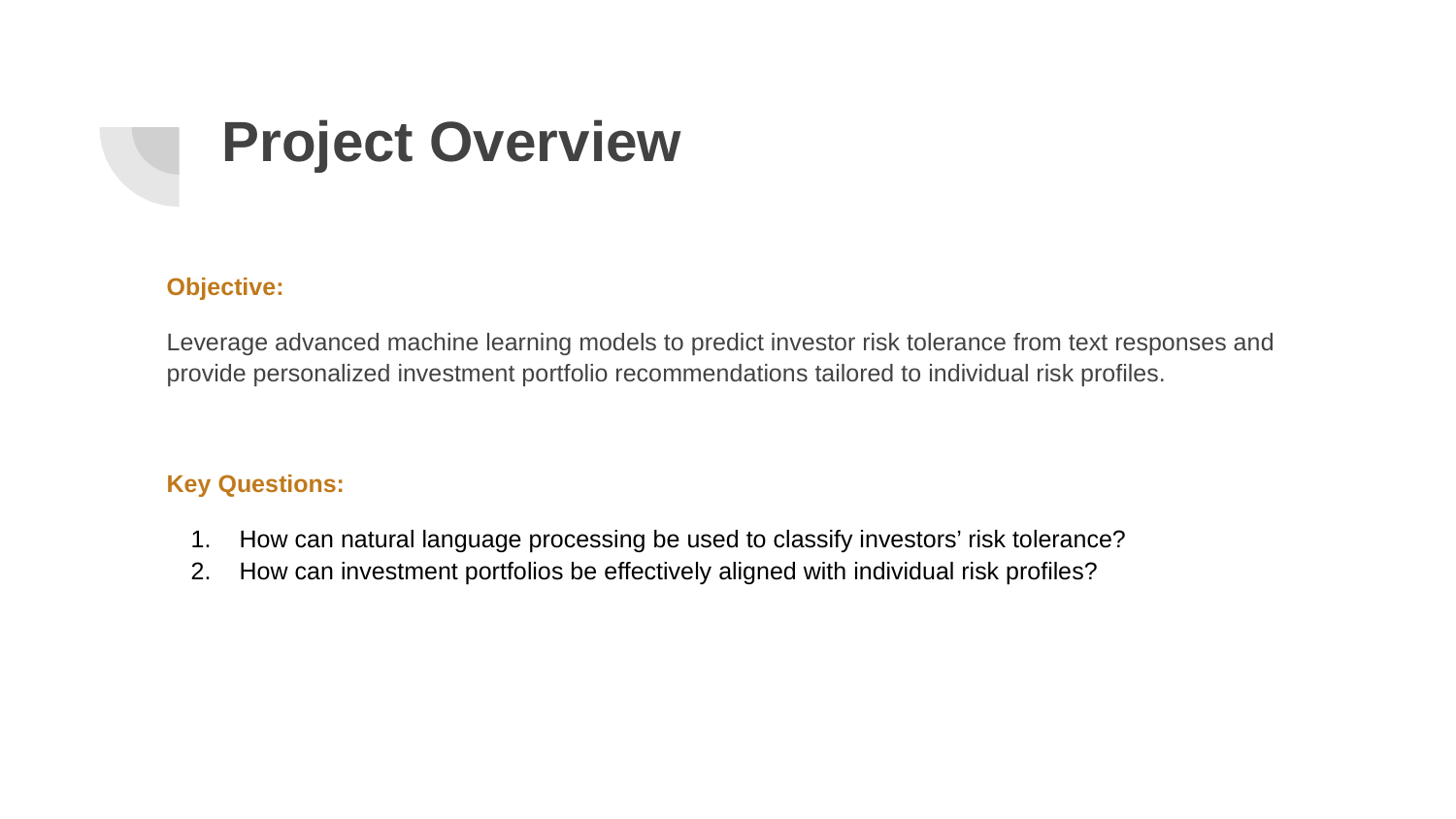

# Project Overview
Objective:
Leverage advanced machine learning models to predict investor risk tolerance from text responses and provide personalized investment portfolio recommendations tailored to individual risk profiles.

Key Questions:
How can natural language processing be used to classify investors’ risk tolerance?
How can investment portfolios be effectively aligned with individual risk profiles?